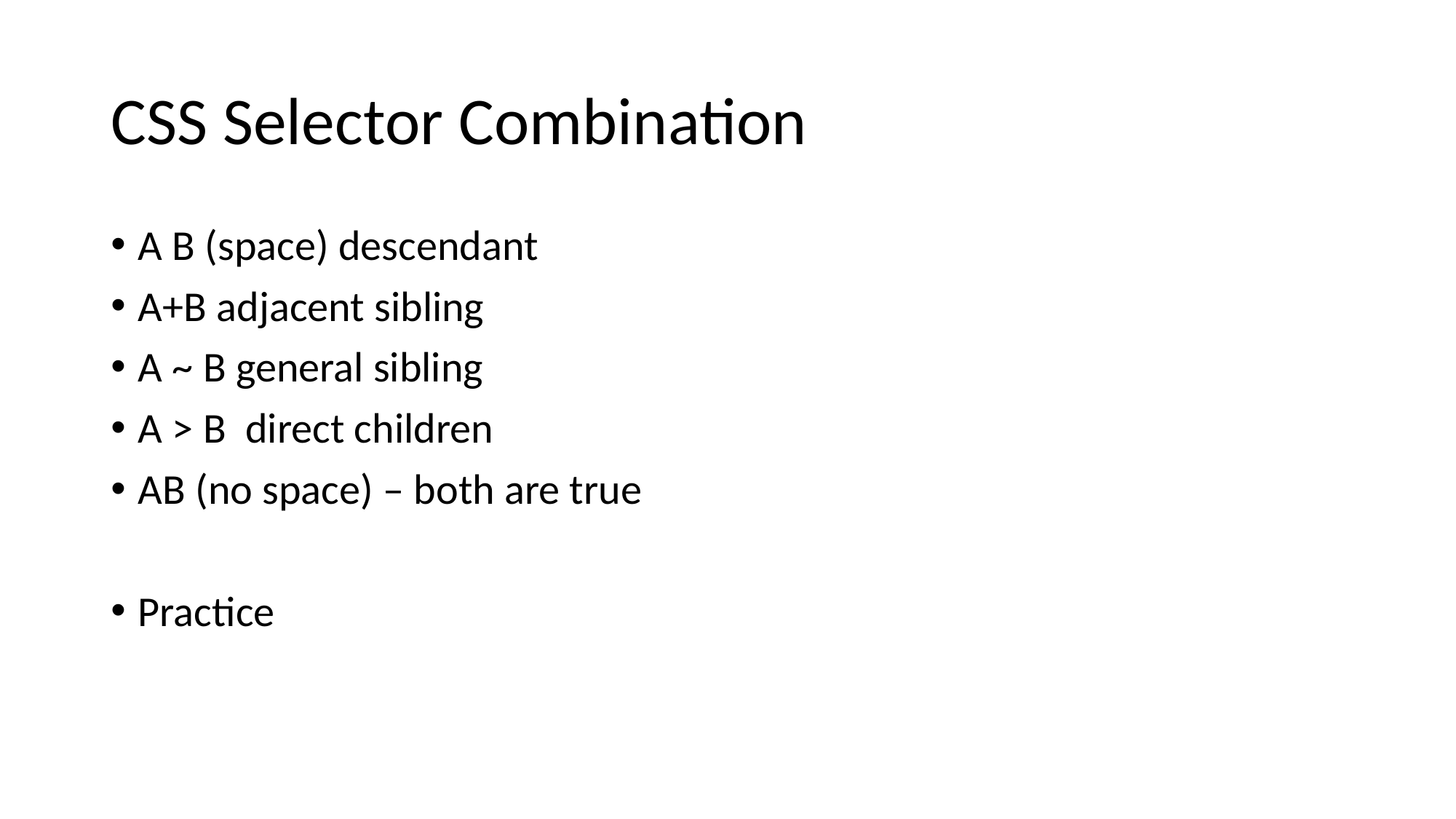

# CSS Selector Combination
A B (space) descendant
A+B adjacent sibling
A ~ B general sibling
A > B  direct children
AB (no space) – both are true

Practice